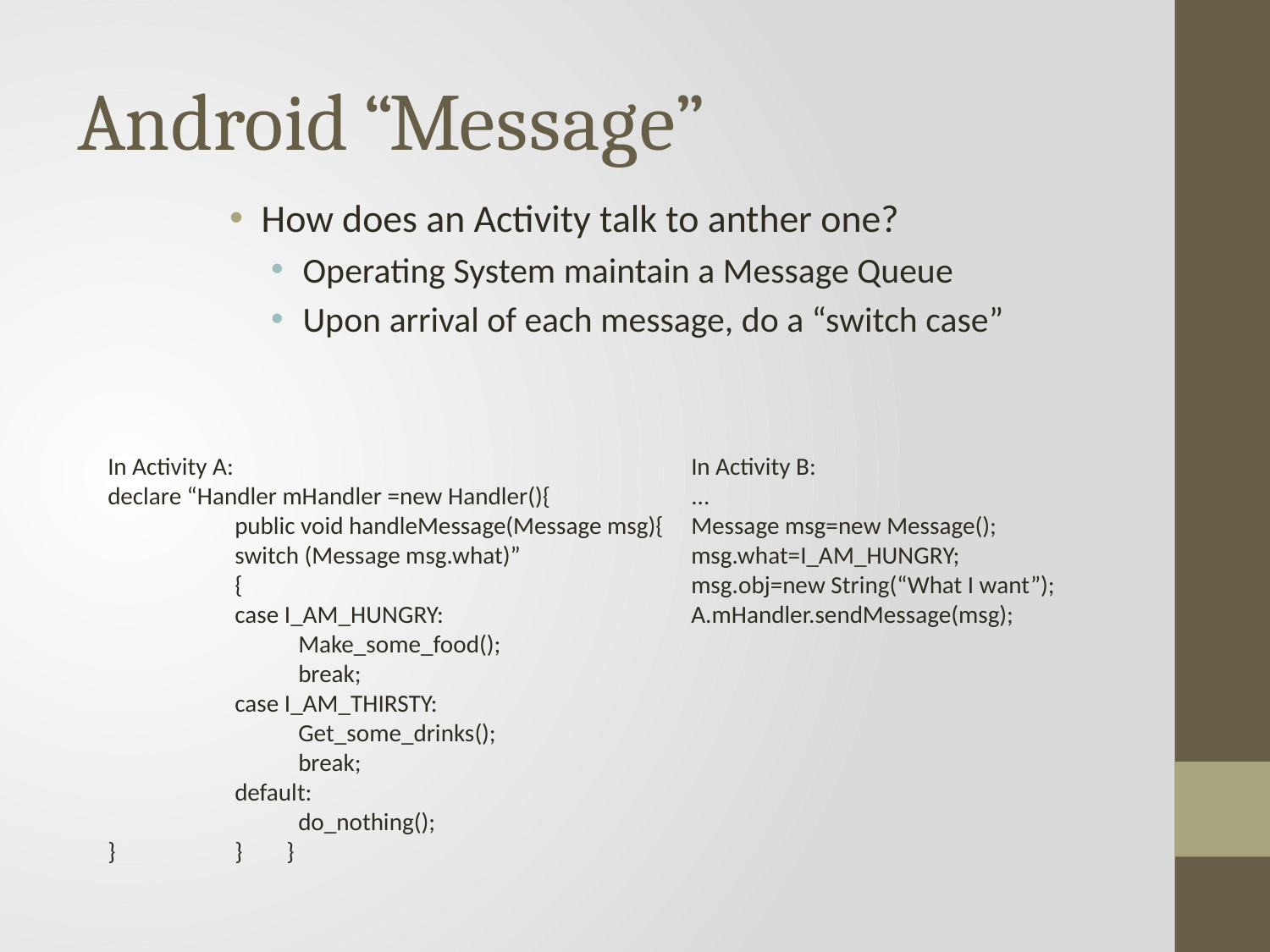

# Android “Message”
How does an Activity talk to anther one?
Operating System maintain a Message Queue
Upon arrival of each message, do a “switch case”

In Activity A:
declare “Handler mHandler =new Handler(){
	public void handleMessage(Message msg){
switch (Message msg.what)”
{
case I_AM_HUNGRY:
Make_some_food();
break;
case I_AM_THIRSTY:
Get_some_drinks();
break;
default:
do_nothing();
}	}        }

In Activity B:
...
Message msg=new Message();
msg.what=I_AM_HUNGRY;
msg.obj=new String(“What I want”);
A.mHandler.sendMessage(msg);